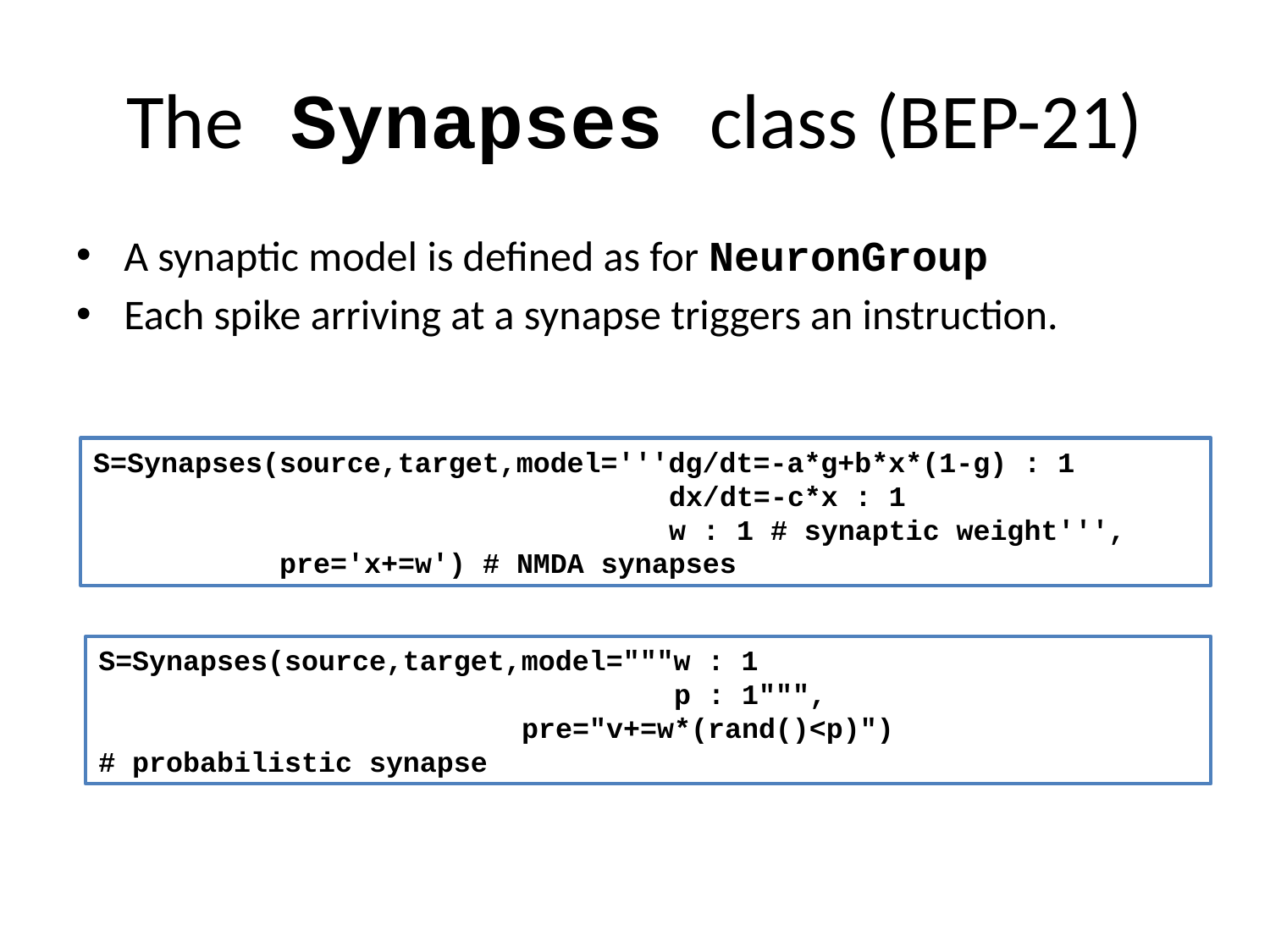

# The Synapses class (BEP-21)
A synaptic model is defined as for NeuronGroup
Each spike arriving at a synapse triggers an instruction.
S=Synapses(source,target,model='''dg/dt=-a*g+b*x*(1-g) : 1
                                  dx/dt=-c*x : 1
                                  w : 1 # synaptic weight''',
           pre='x+=w') # NMDA synapses
S=Synapses(source,target,model="""w : 1
                                  p : 1""",
                         pre="v+=w*(rand()<p)")
# probabilistic synapse